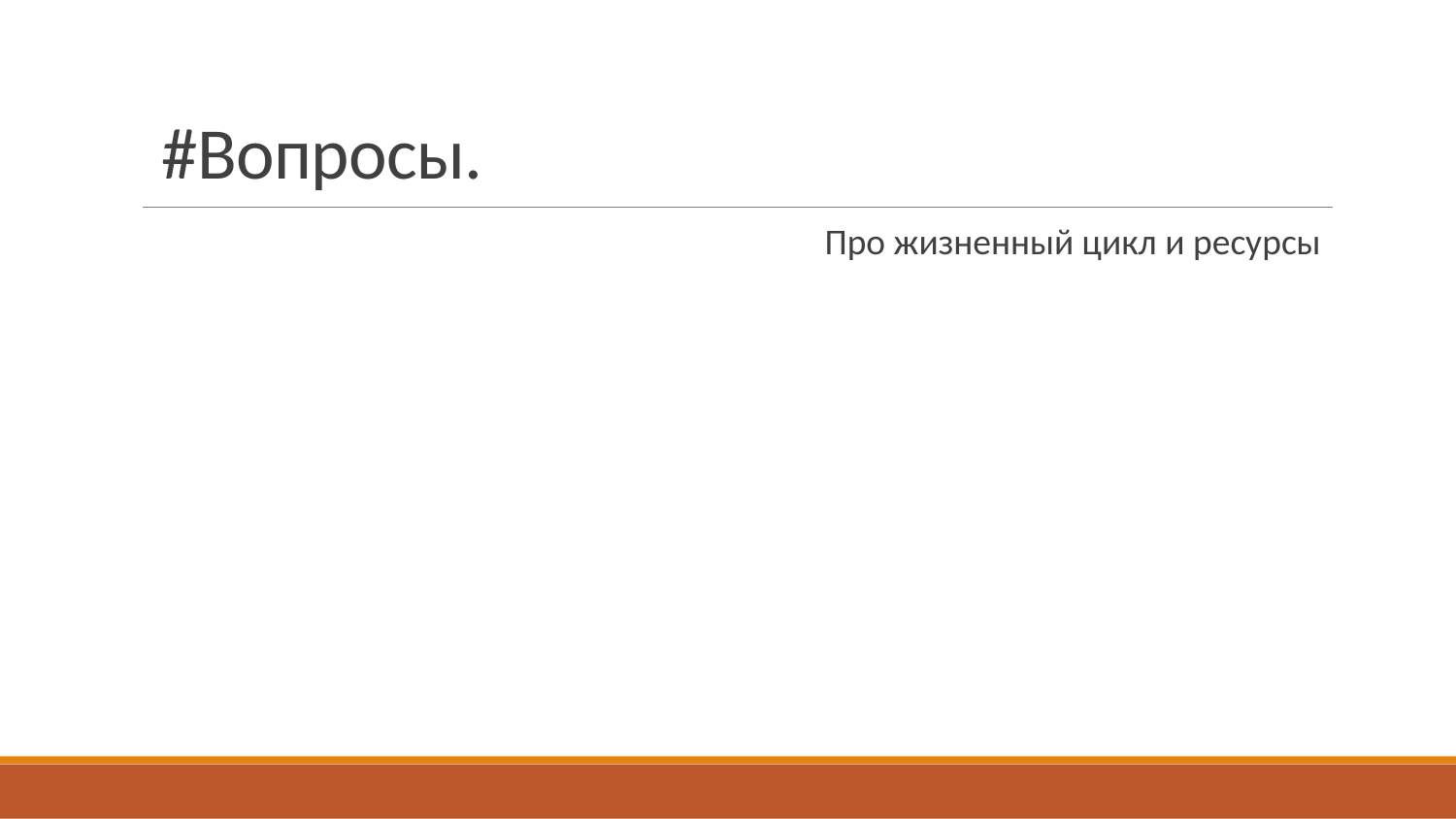

# #Вопросы.
Про жизненный цикл и ресурсы